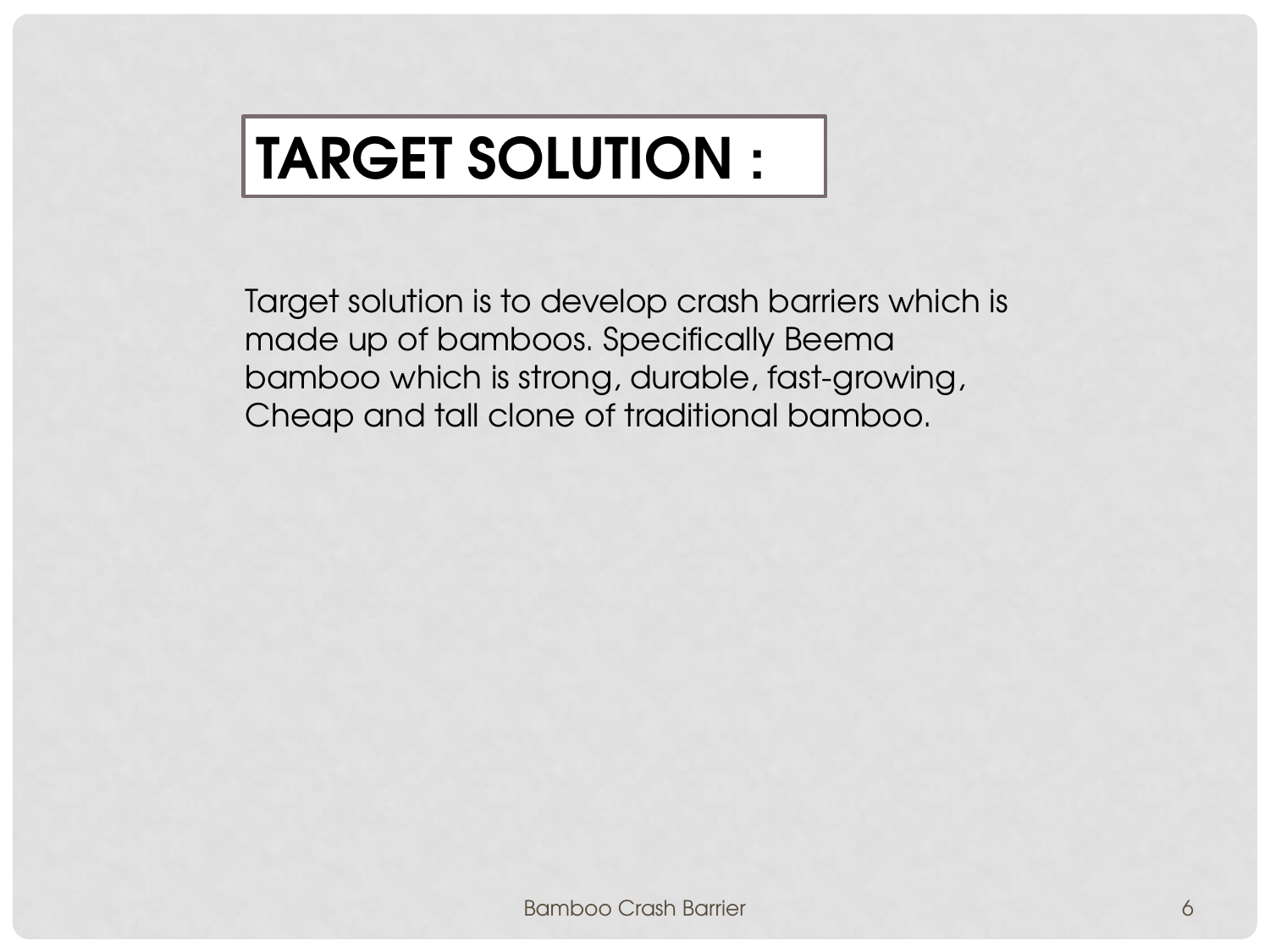

TARGET SOLUTION :
Target solution is to develop crash barriers which is made up of bamboos. Specifically Beema bamboo which is strong, durable, fast-growing, Cheap and tall clone of traditional bamboo.
Bamboo Crash Barrier
6